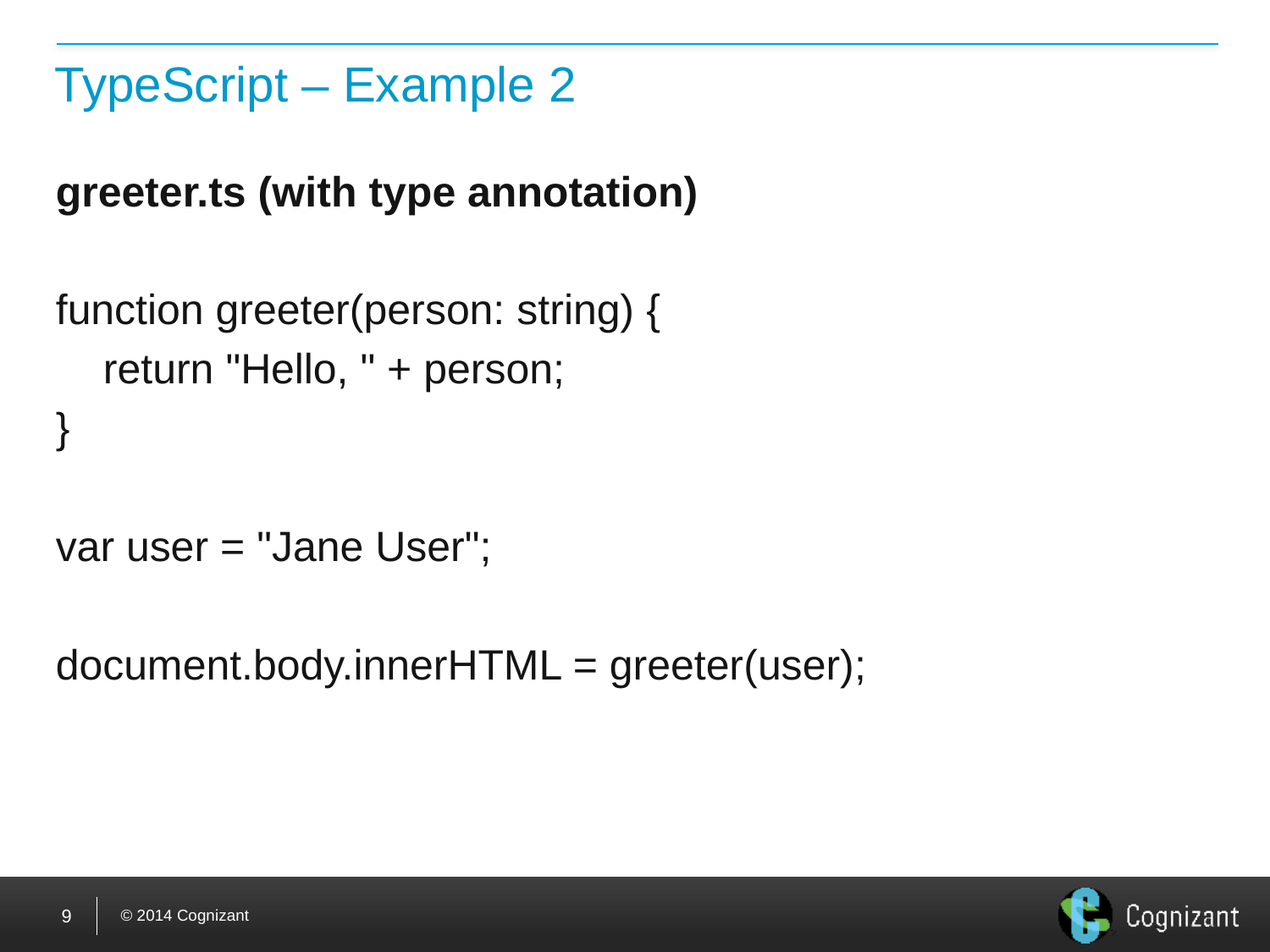

# TypeScript – Example 2
greeter.ts (with type annotation)

function greeter(person: string) {
    return "Hello, " + person;
}

var user = "Jane User";

document.body.innerHTML = greeter(user);
9